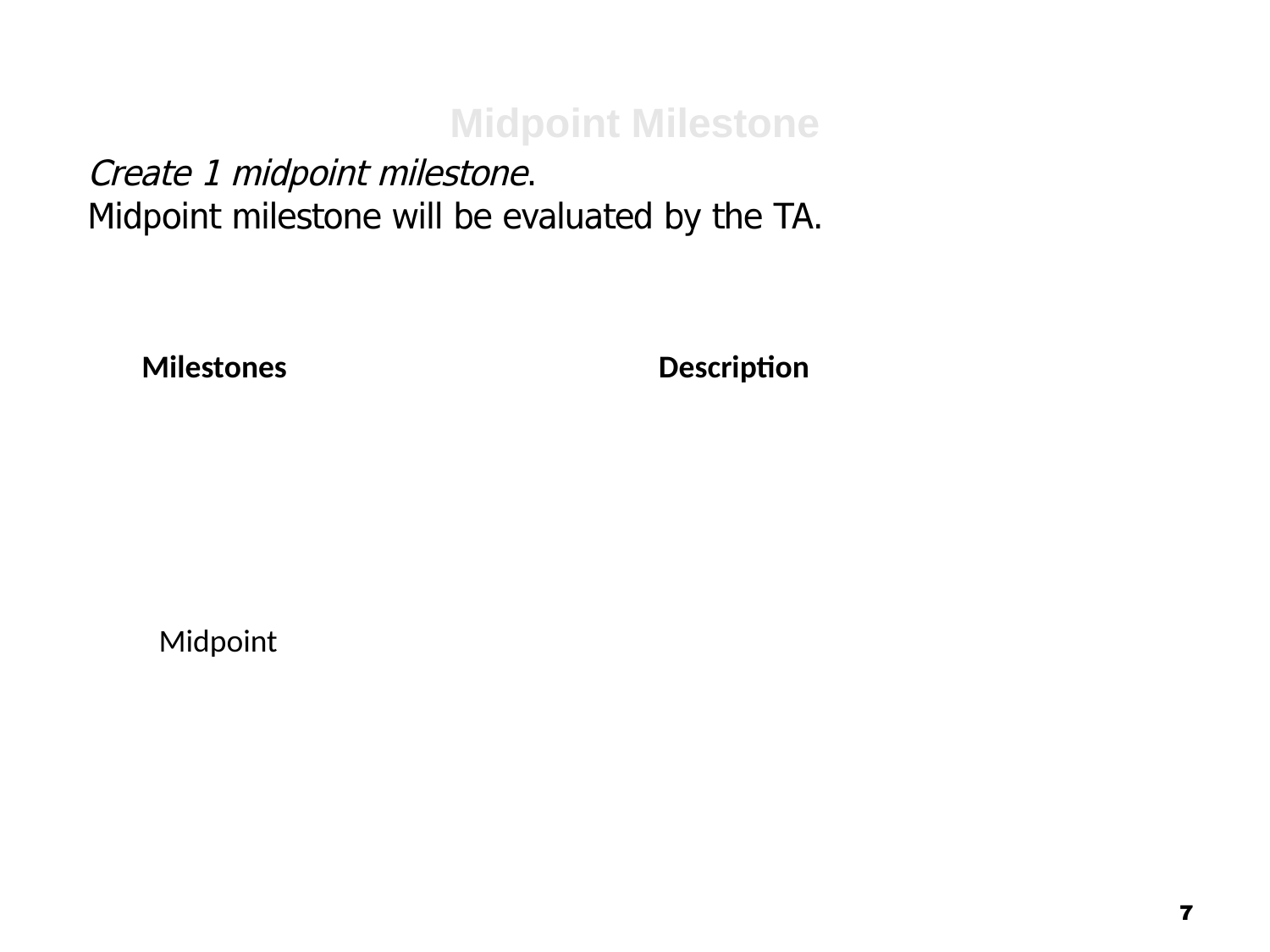

Midpoint Milestone
Create 1 midpoint milestone.
Midpoint milestone will be evaluated by the TA.
| Milestones | Description |
| --- | --- |
| Midpoint |  |
7